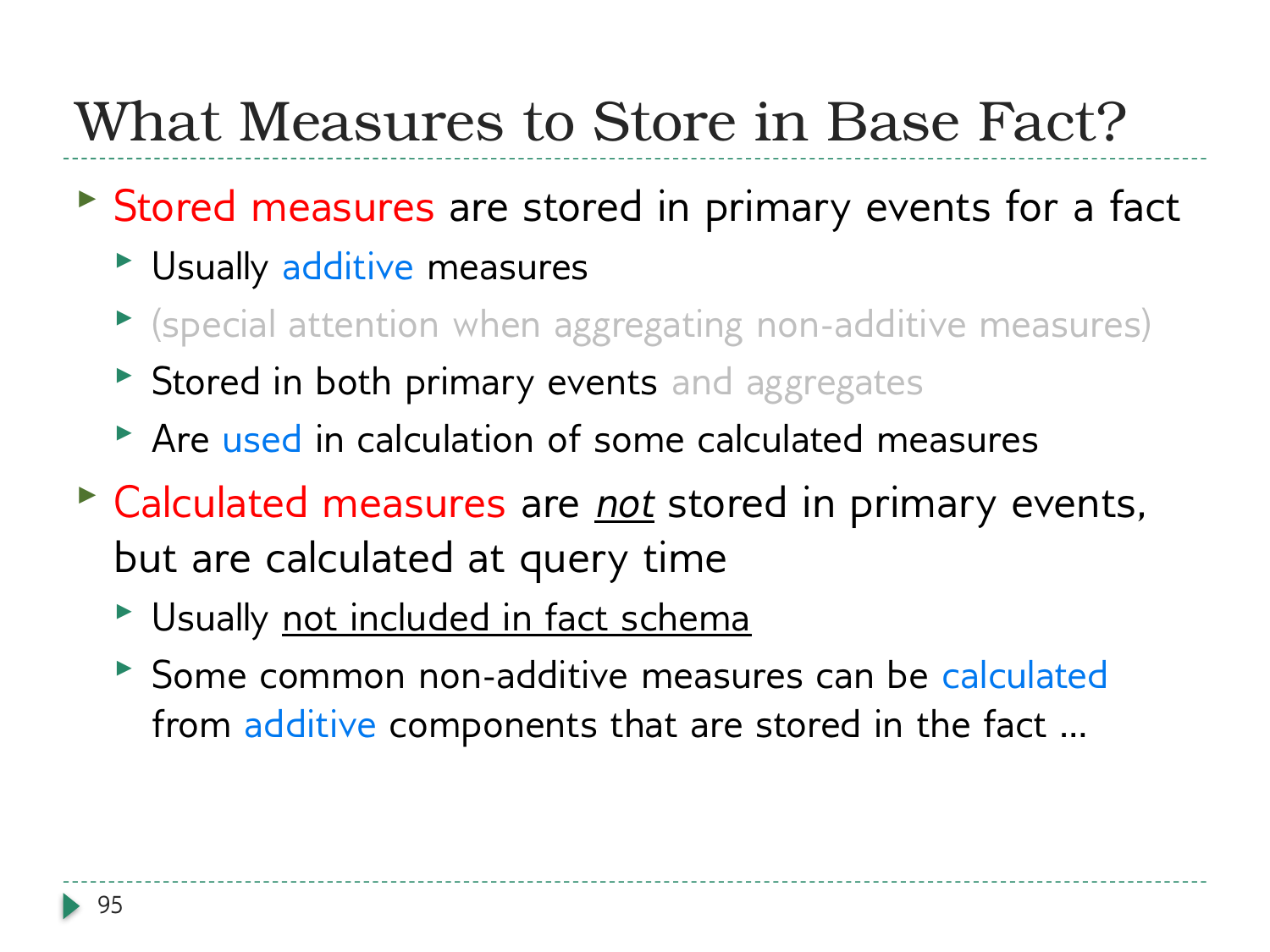

# What Measures to Store in Base Fact?
Stored measures are stored in primary events for a fact
Usually additive measures
(special attention when aggregating non-additive measures)
Stored in both primary events and aggregates
Are used in calculation of some calculated measures
Calculated measures are not stored in primary events, but are calculated at query time
Usually not included in fact schema
Some common non-additive measures can be calculated from additive components that are stored in the fact …

95